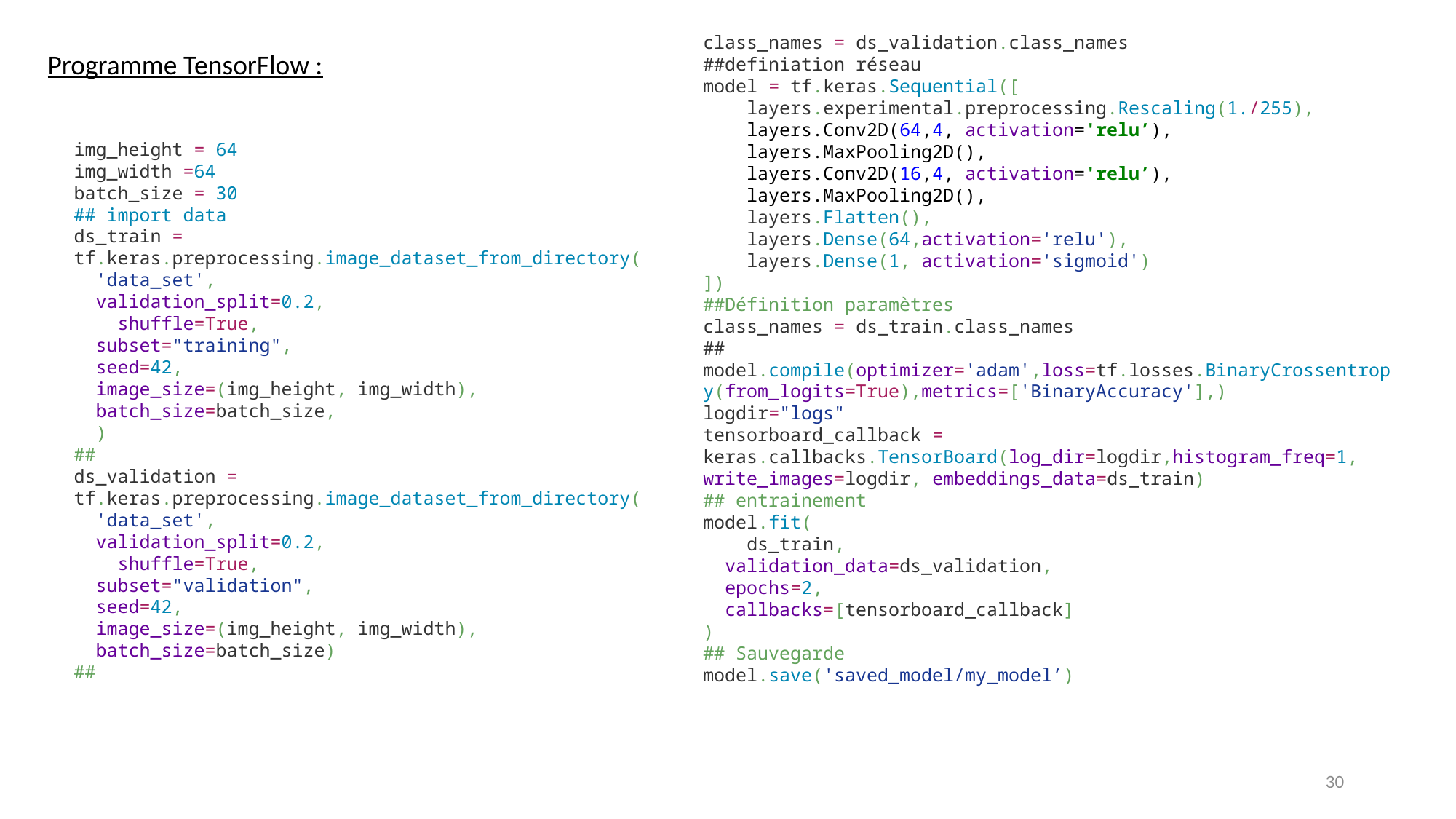

class_names = ds_validation.class_names
##definiation réseau
model = tf.keras.Sequential([
    layers.experimental.preprocessing.Rescaling(1./255),
    layers.Conv2D(64,4, activation='relu’),
    layers.MaxPooling2D(),
    layers.Conv2D(16,4, activation='relu’),
    layers.MaxPooling2D(),
    layers.Flatten(),
    layers.Dense(64,activation='relu'),
    layers.Dense(1, activation='sigmoid')
])
##Définition paramètres
class_names = ds_train.class_names
##
model.compile(optimizer='adam',loss=tf.losses.BinaryCrossentropy(from_logits=True),metrics=['BinaryAccuracy'],)
logdir="logs"
tensorboard_callback = keras.callbacks.TensorBoard(log_dir=logdir,histogram_freq=1, write_images=logdir, embeddings_data=ds_train)
## entrainement
model.fit(
    ds_train,
  validation_data=ds_validation,
  epochs=2,
  callbacks=[tensorboard_callback]
)
## Sauvegarde
model.save('saved_model/my_model’)
Programme TensorFlow :
img_height = 64
img_width =64
batch_size = 30
## import data
ds_train =  tf.keras.preprocessing.image_dataset_from_directory(
  'data_set',
  validation_split=0.2,
    shuffle=True,
  subset="training",
  seed=42,
  image_size=(img_height, img_width),
  batch_size=batch_size,
  )
##
ds_validation =  tf.keras.preprocessing.image_dataset_from_directory(
  'data_set',
  validation_split=0.2,
    shuffle=True,
  subset="validation",
  seed=42,
  image_size=(img_height, img_width),
  batch_size=batch_size)
##
30